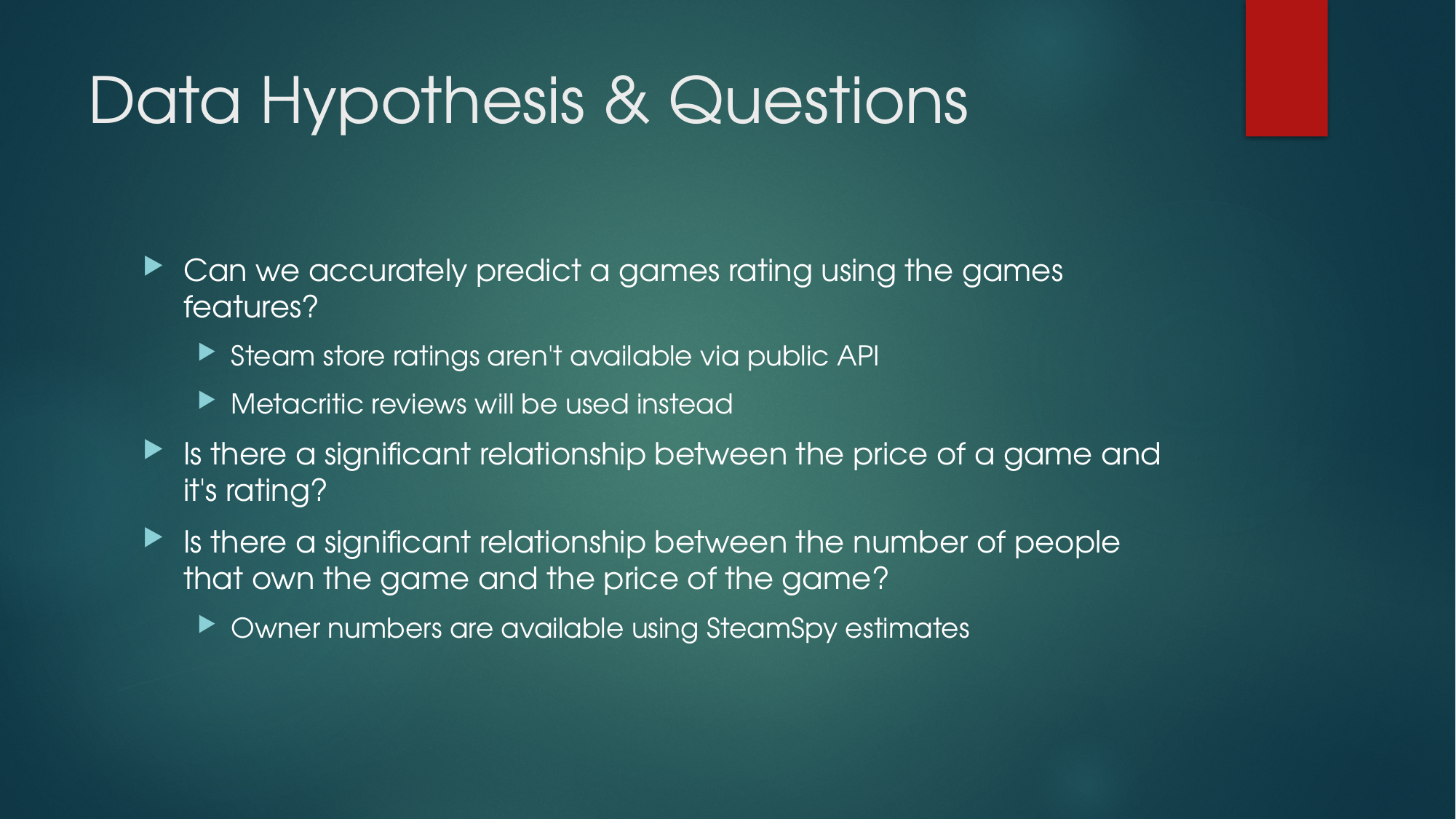

# Data Hypothesis & Questions
Can we accurately predict a games rating using the games features?
Steam store ratings aren't available via public API
Metacritic reviews will be used instead
Is there a significant relationship between the price of a game and it's rating?
Is there a significant relationship between the number of people that own the game and the price of the game?
Owner numbers are available using SteamSpy estimates